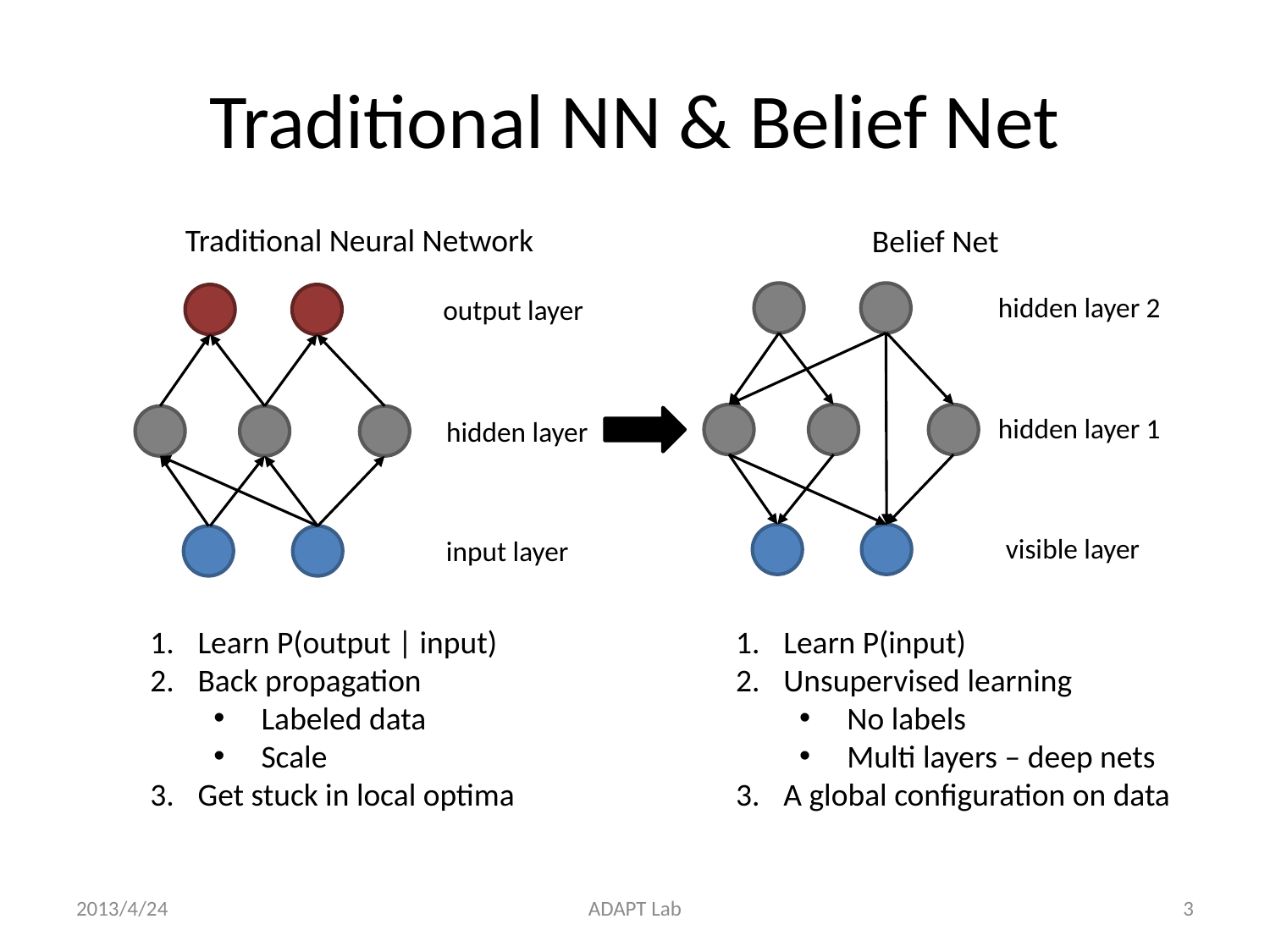

# Traditional NN & Belief Net
Traditional Neural Network
Belief Net

hidden layer 2
hidden layer 1
visible layer

output layer

hidden layer

input layer

Learn P(output | input)
Back propagation
Labeled data
Scale
Get stuck in local optima
Learn P(input)
Unsupervised learning
No labels
Multi layers – deep nets
A global configuration on data
2013/4/24
ADAPT Lab
3